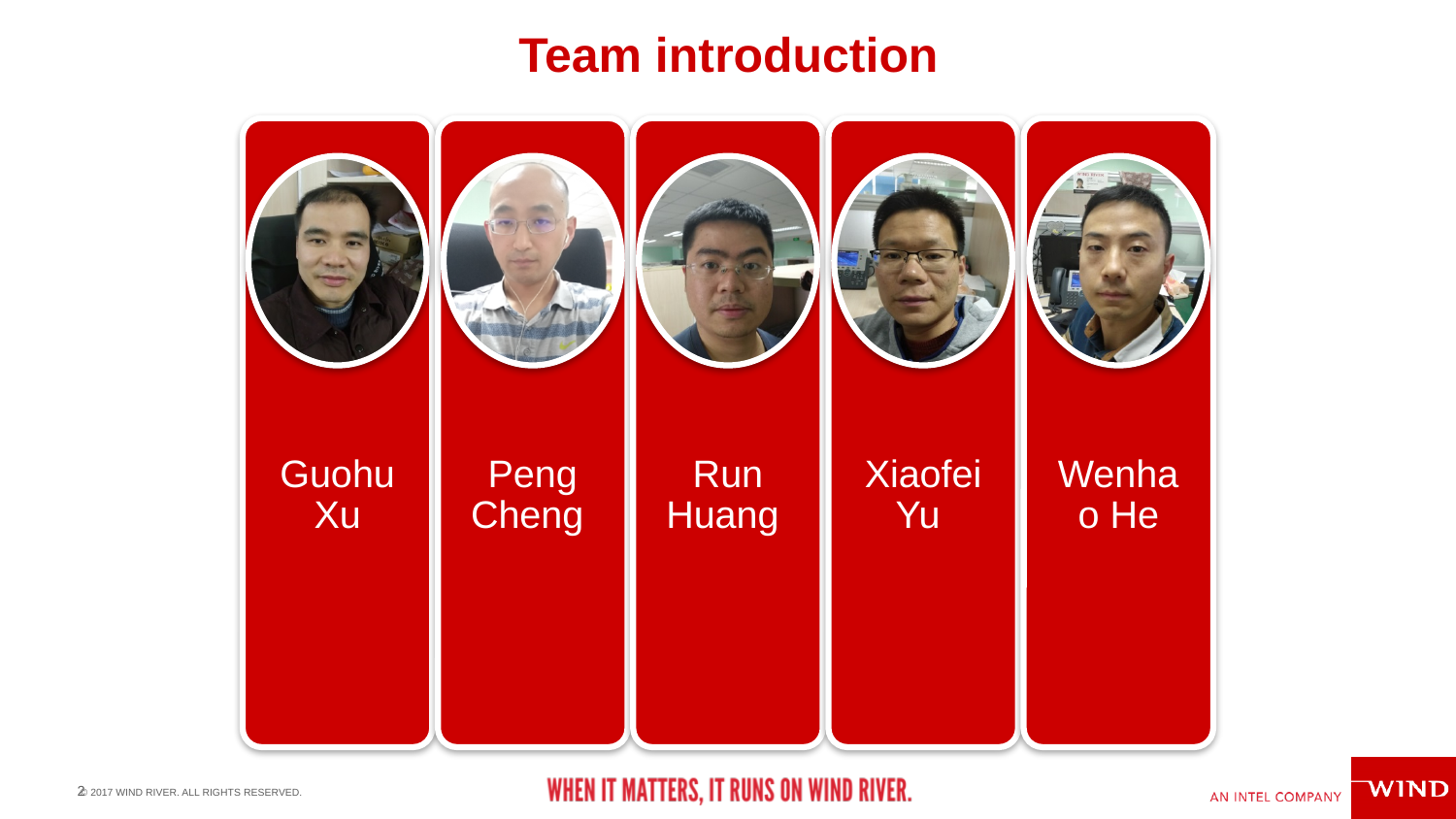

# Team introduction
Guohu Xu
Peng Cheng
Run Huang
Xiaofei Yu
Wenhao He